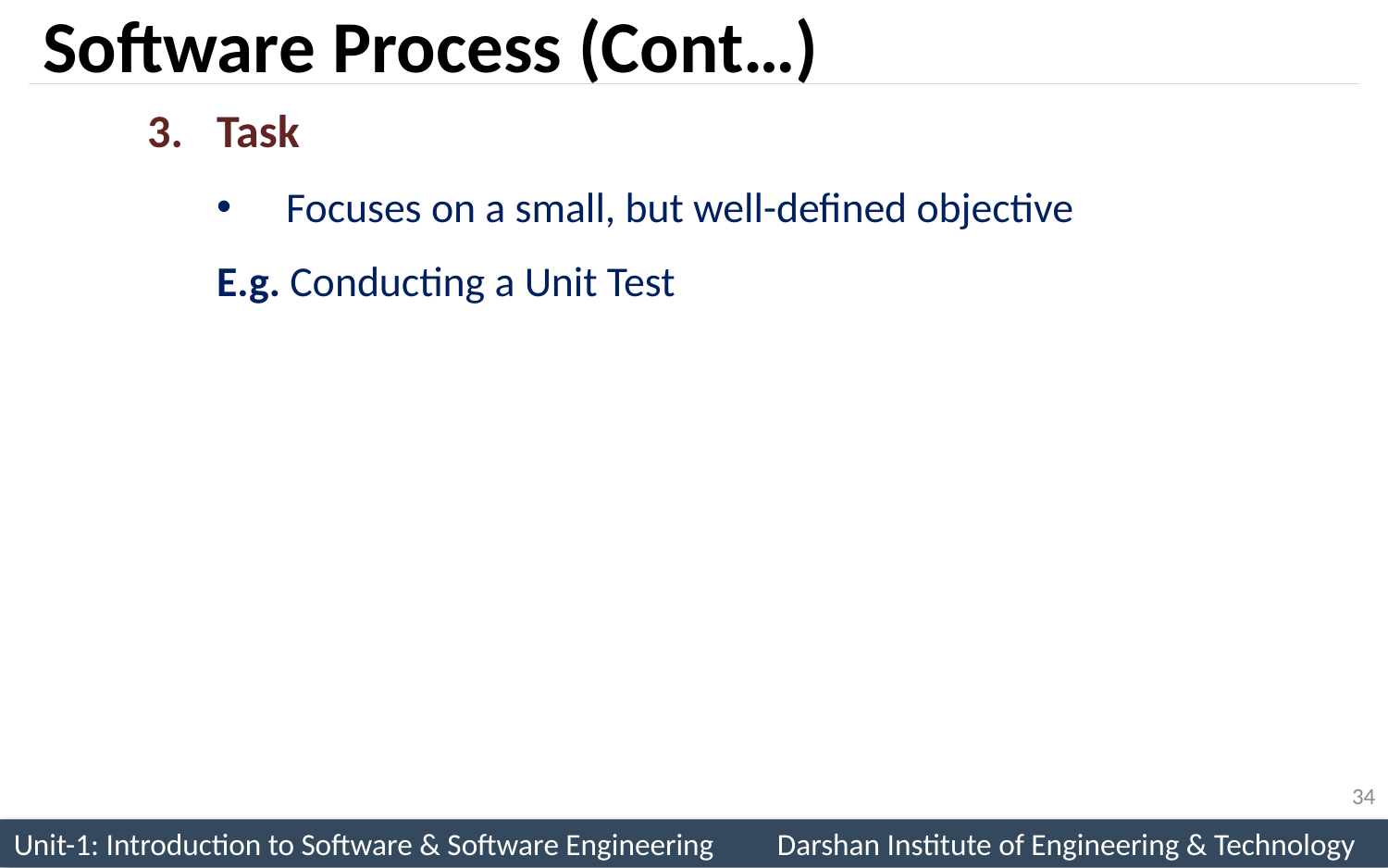

# Software Process (Cont…)
Task
Focuses on a small, but well-defined objective
E.g. Conducting a Unit Test
34